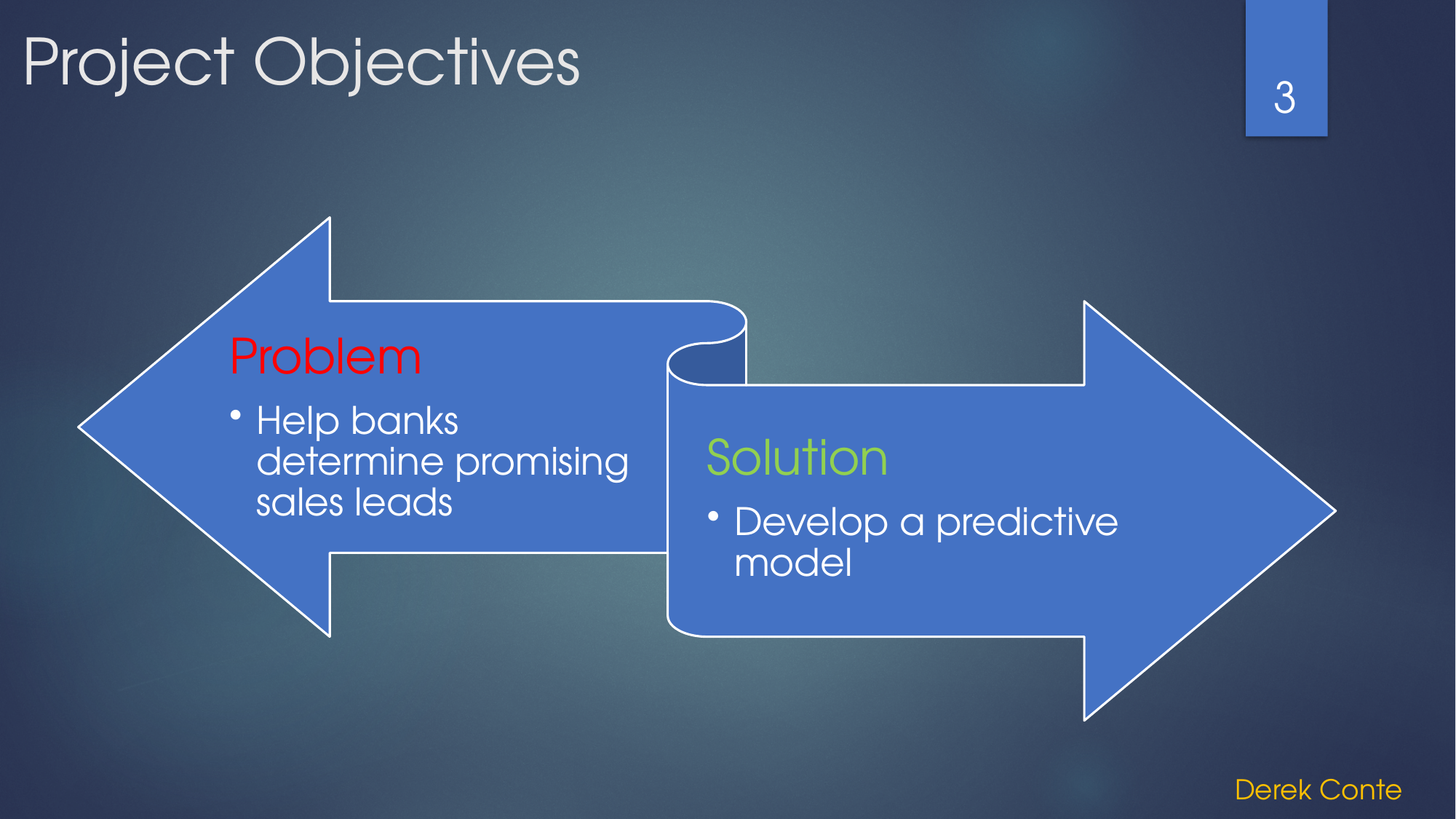

# Project Objectives
3
Problem
Help banks determine promising sales leads
Solution
Develop a predictive model
Derek Conte